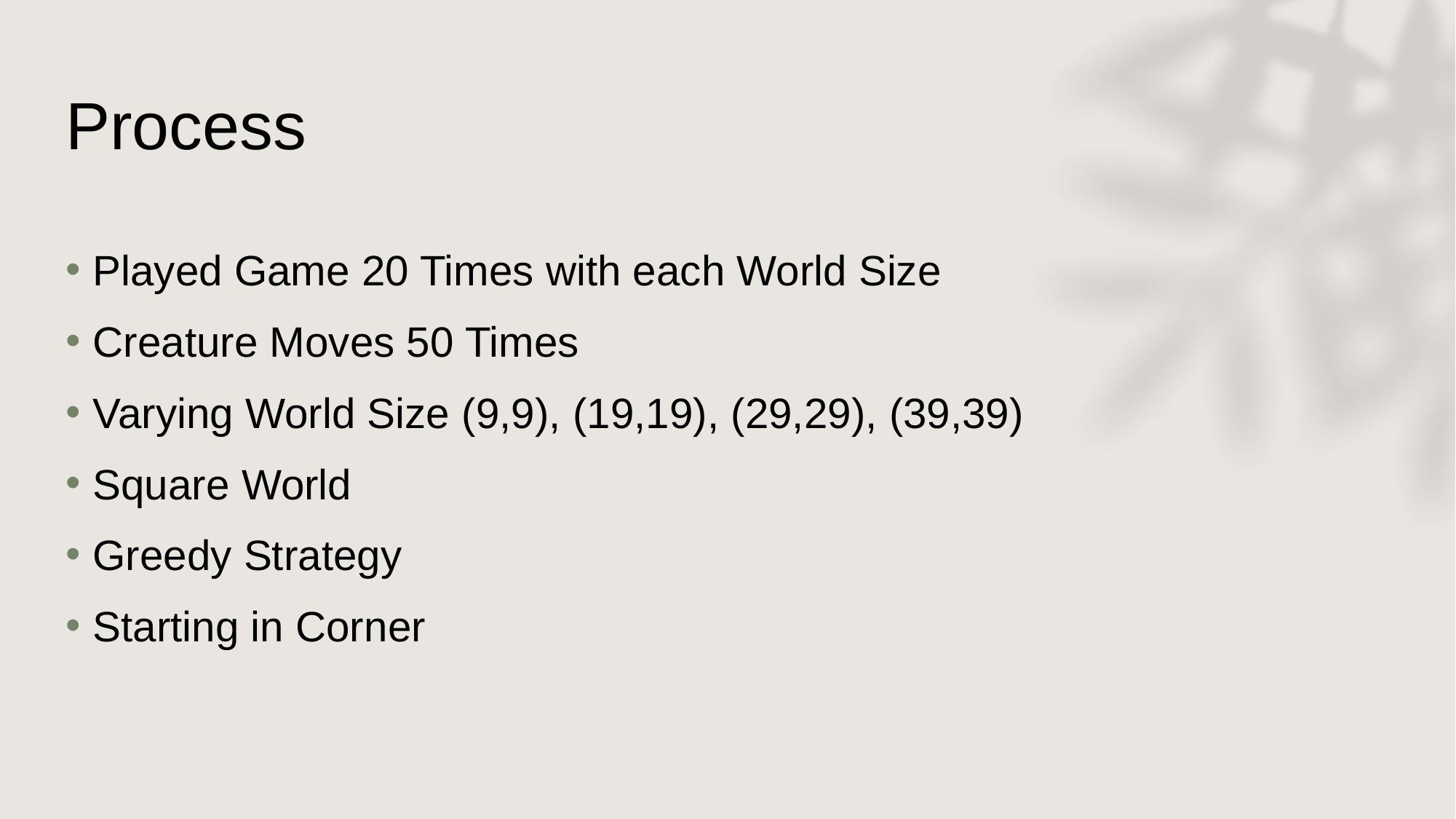

# Process
Played Game 20 Times with each World Size
Creature Moves 50 Times
Varying World Size (9,9), (19,19), (29,29), (39,39)
Square World
Greedy Strategy
Starting in Corner